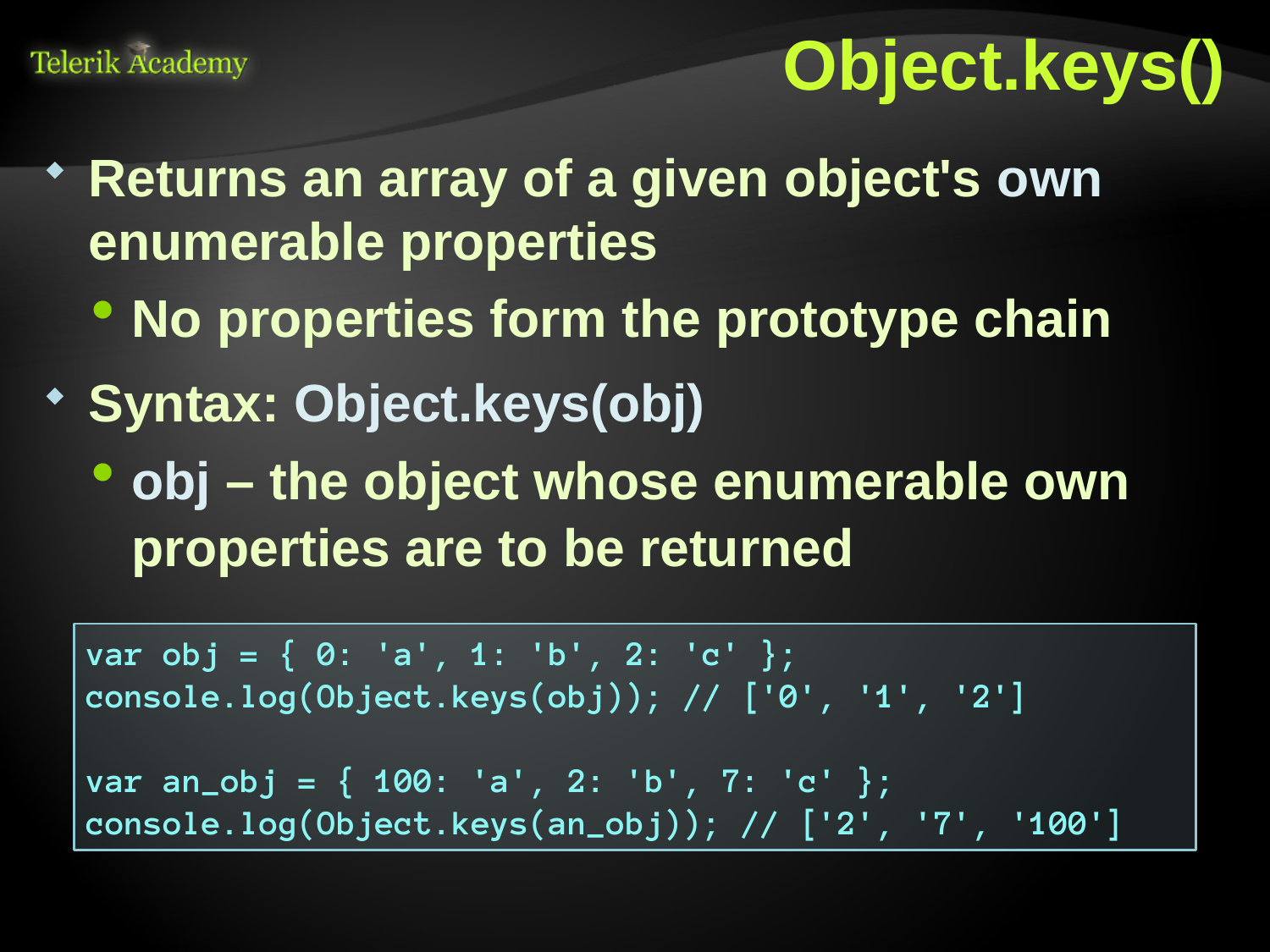

# Object.keys()
Returns an array of a given object's own enumerable properties
No properties form the prototype chain
Syntax: Object.keys(obj)
obj – the object whose enumerable own properties are to be returned
var obj = { 0: 'a', 1: 'b', 2: 'c' };
console.log(Object.keys(obj)); // ['0', '1', '2']

var an_obj = { 100: 'a', 2: 'b', 7: 'c' };
console.log(Object.keys(an_obj)); // ['2', '7', '100']